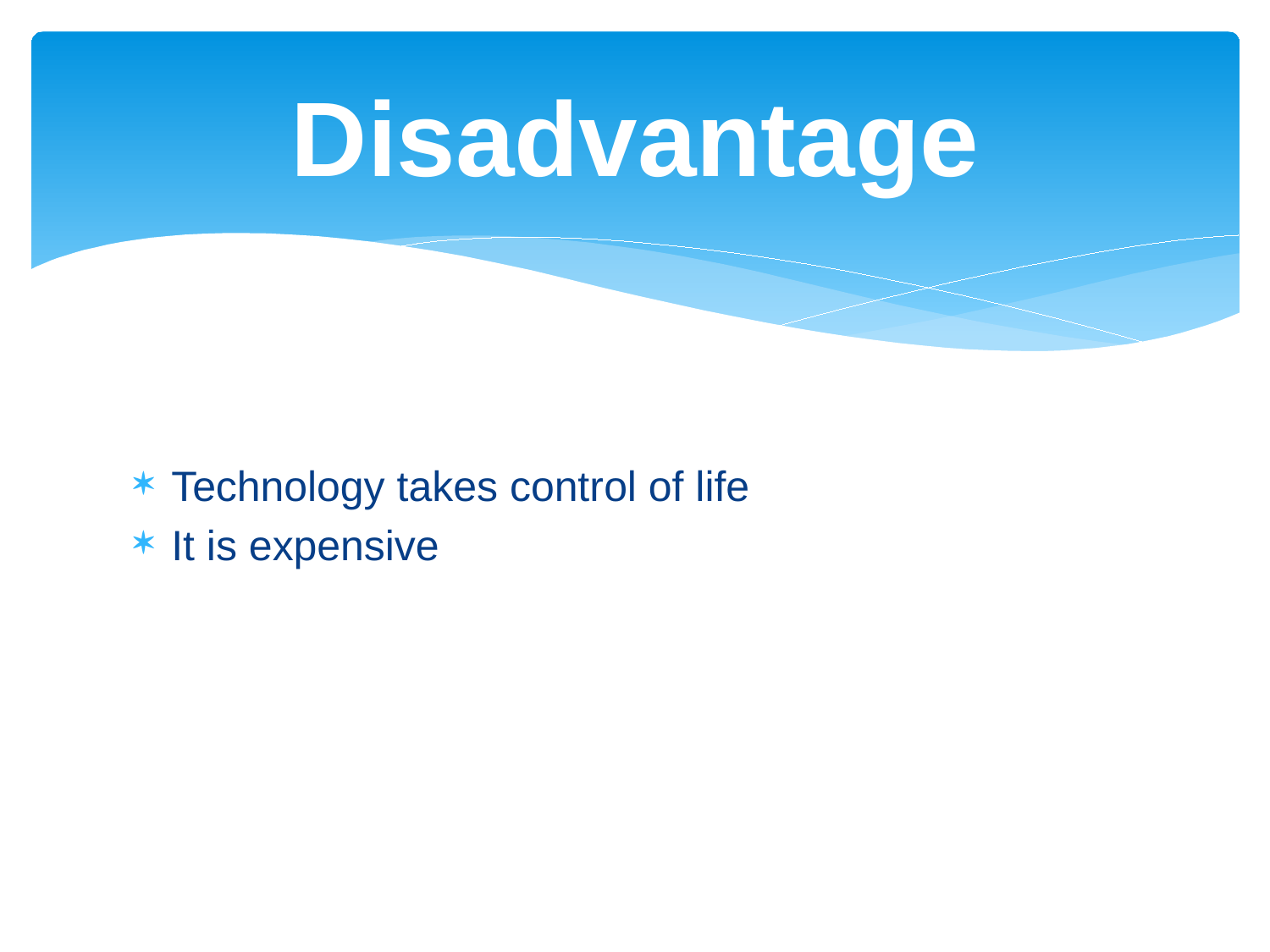

# Disadvantage

Technology takes control of life
It is expensive